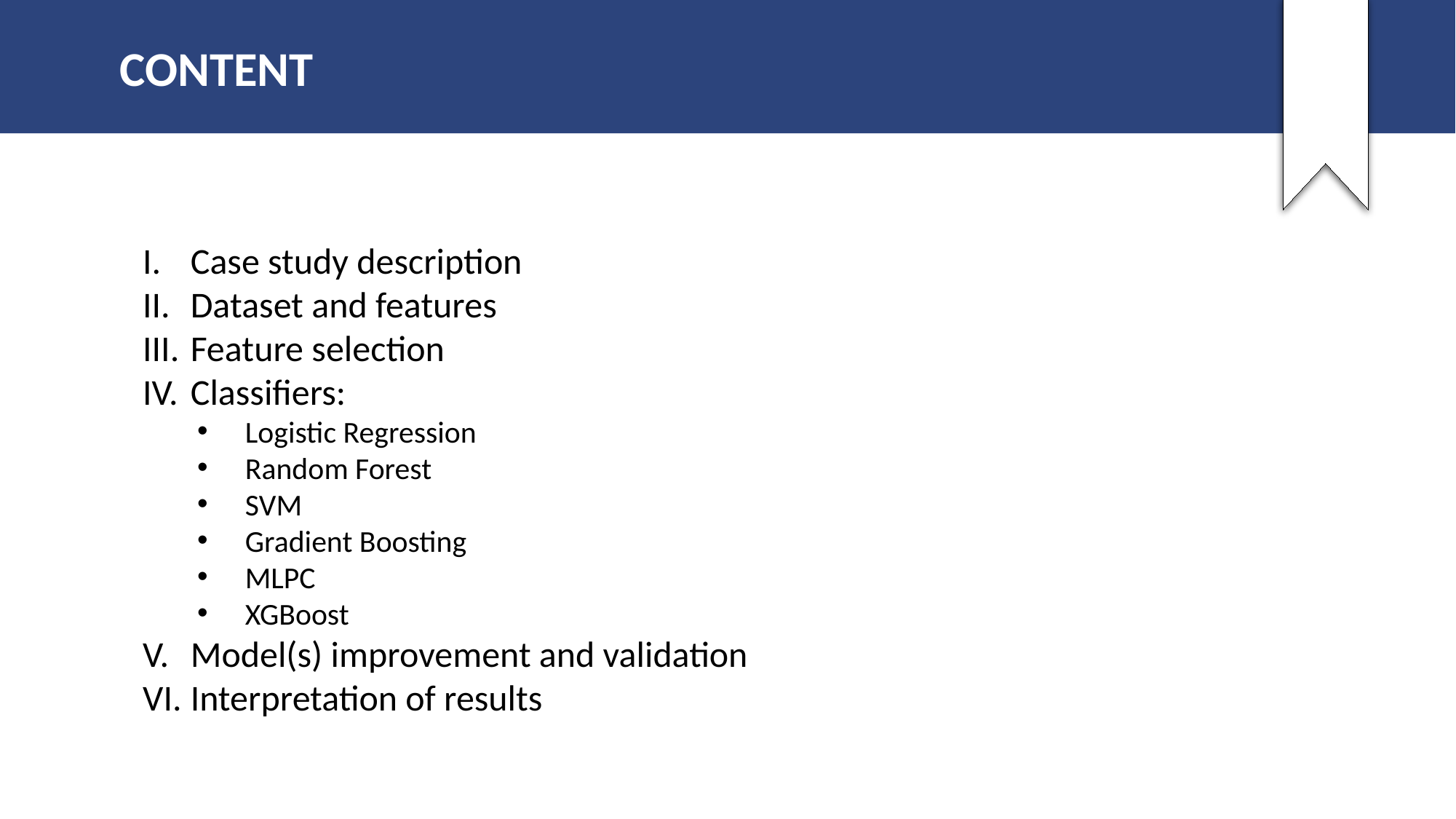

CONTENT

Case study description
Dataset and features
Feature selection
Classifiers:
Logistic Regression
Random Forest
SVM
Gradient Boosting
MLPC
XGBoost
Model(s) improvement and validation
Interpretation of results